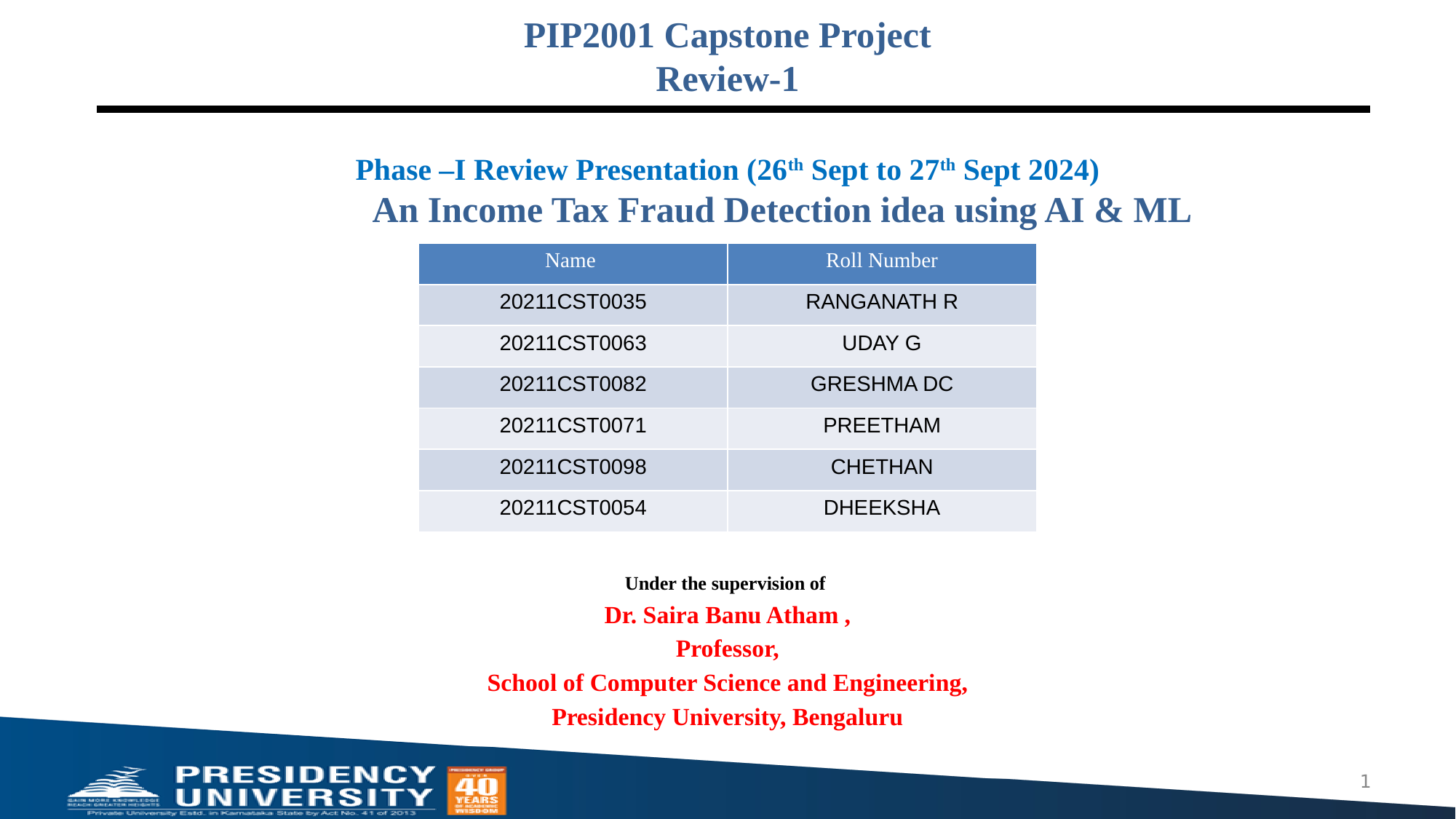

# PIP2001 Capstone Project Review-1 Phase –I Review Presentation (26th Sept to 27th Sept 2024) An Income Tax Fraud Detection idea using AI & ML
| Name | Roll Number |
| --- | --- |
| 20211CST0035 | RANGANATH R |
| 20211CST0063 | UDAY G |
| 20211CST0082 | GRESHMA DC |
| 20211CST0071 | PREETHAM |
| 20211CST0098 | CHETHAN |
| 20211CST0054 | DHEEKSHA |
By
Batch Number: CST-G20

Under the supervision of
Dr. Saira Banu Atham ,
Professor,
School of Computer Science and Engineering,
Presidency University, Bengaluru

1